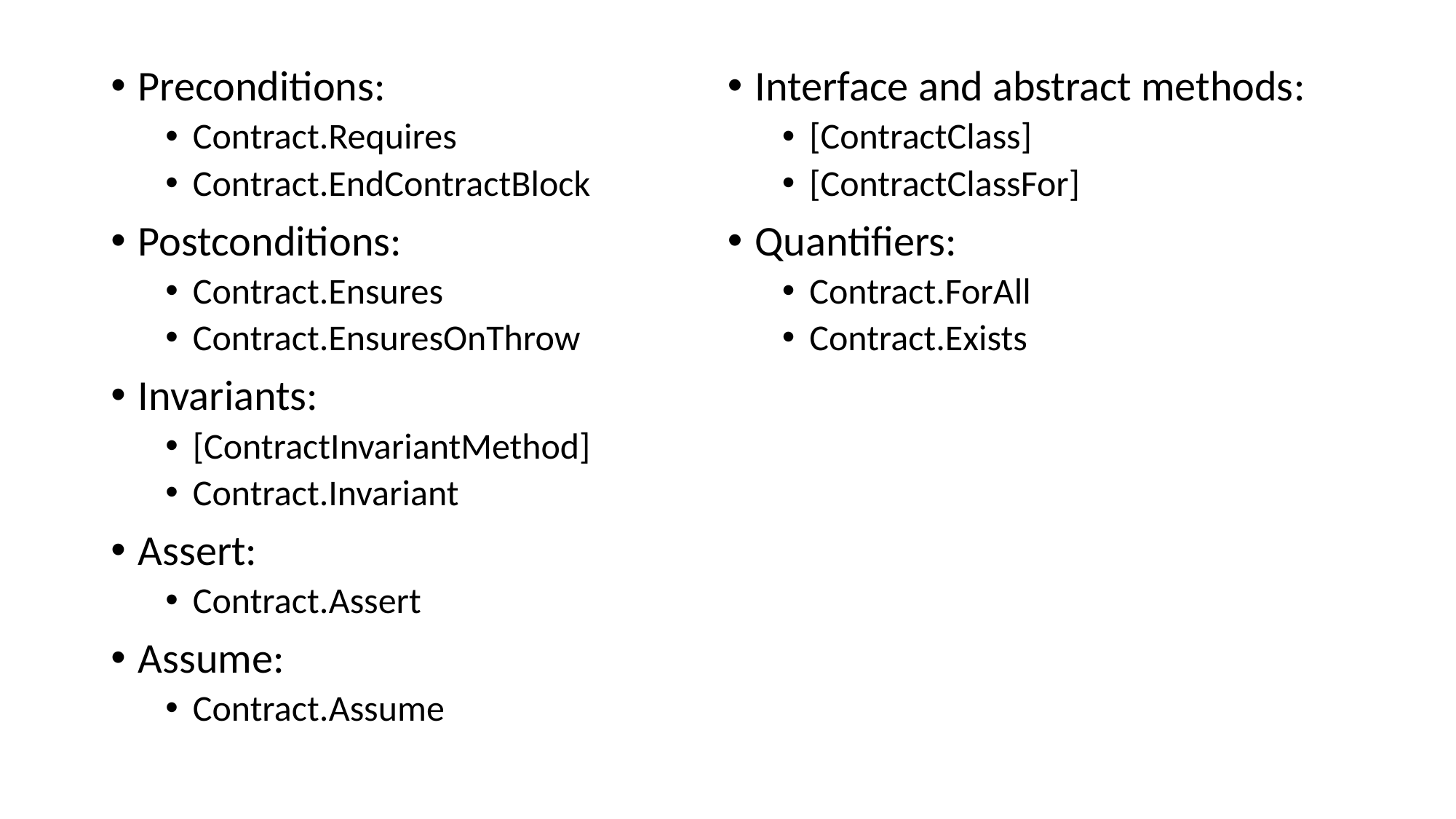

Preconditions:
Contract.Requires
Contract.EndContractBlock
Postconditions:
Contract.Ensures
Contract.EnsuresOnThrow
Invariants:
[ContractInvariantMethod]
Contract.Invariant
Assert:
Contract.Assert
Assume:
Contract.Assume
Interface and abstract methods:
[ContractClass]
[ContractClassFor]
Quantifiers:
Contract.ForAll
Contract.Exists